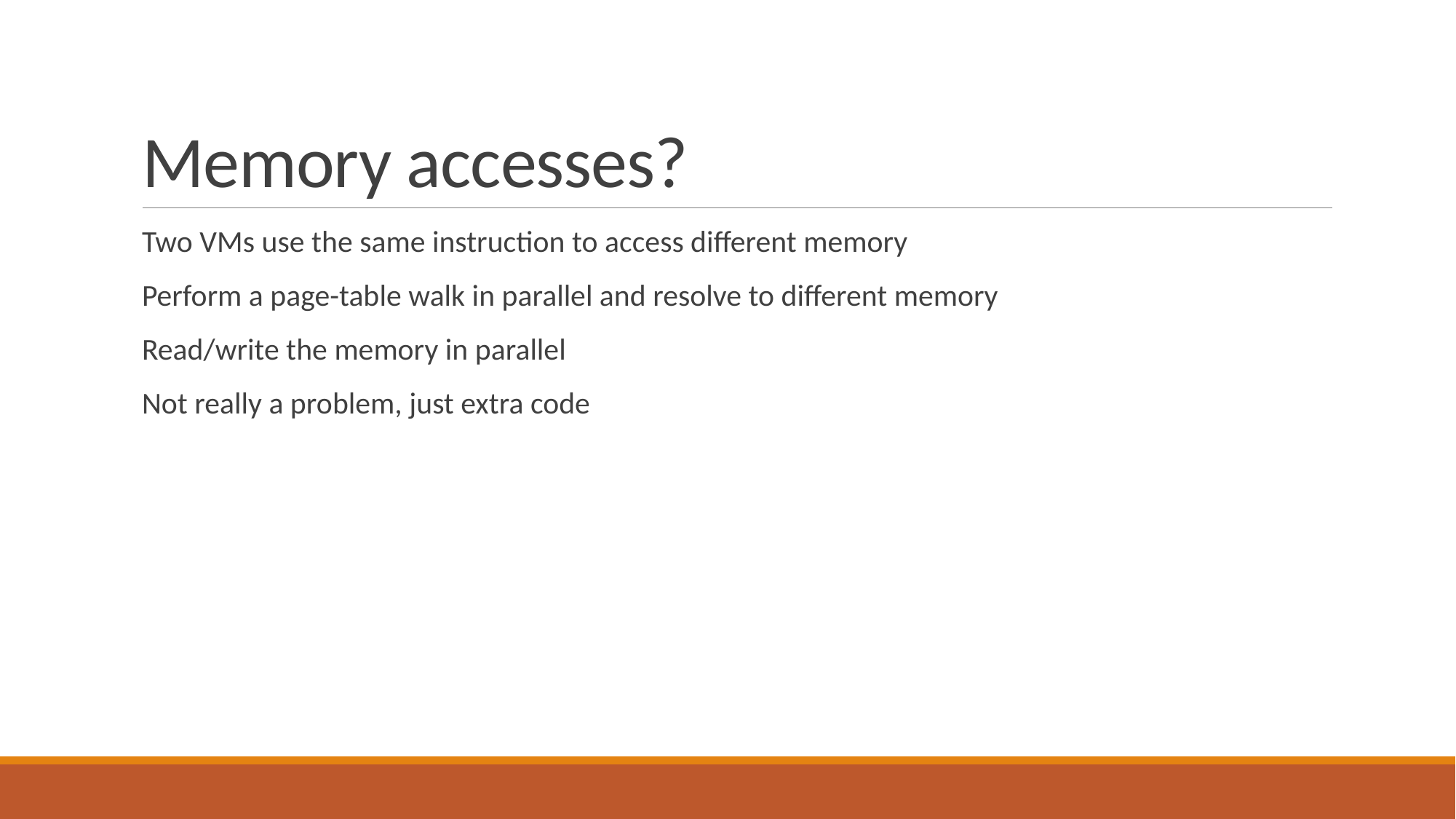

# Memory accesses?
Two VMs use the same instruction to access different memory
Perform a page-table walk in parallel and resolve to different memory
Read/write the memory in parallel
Not really a problem, just extra code